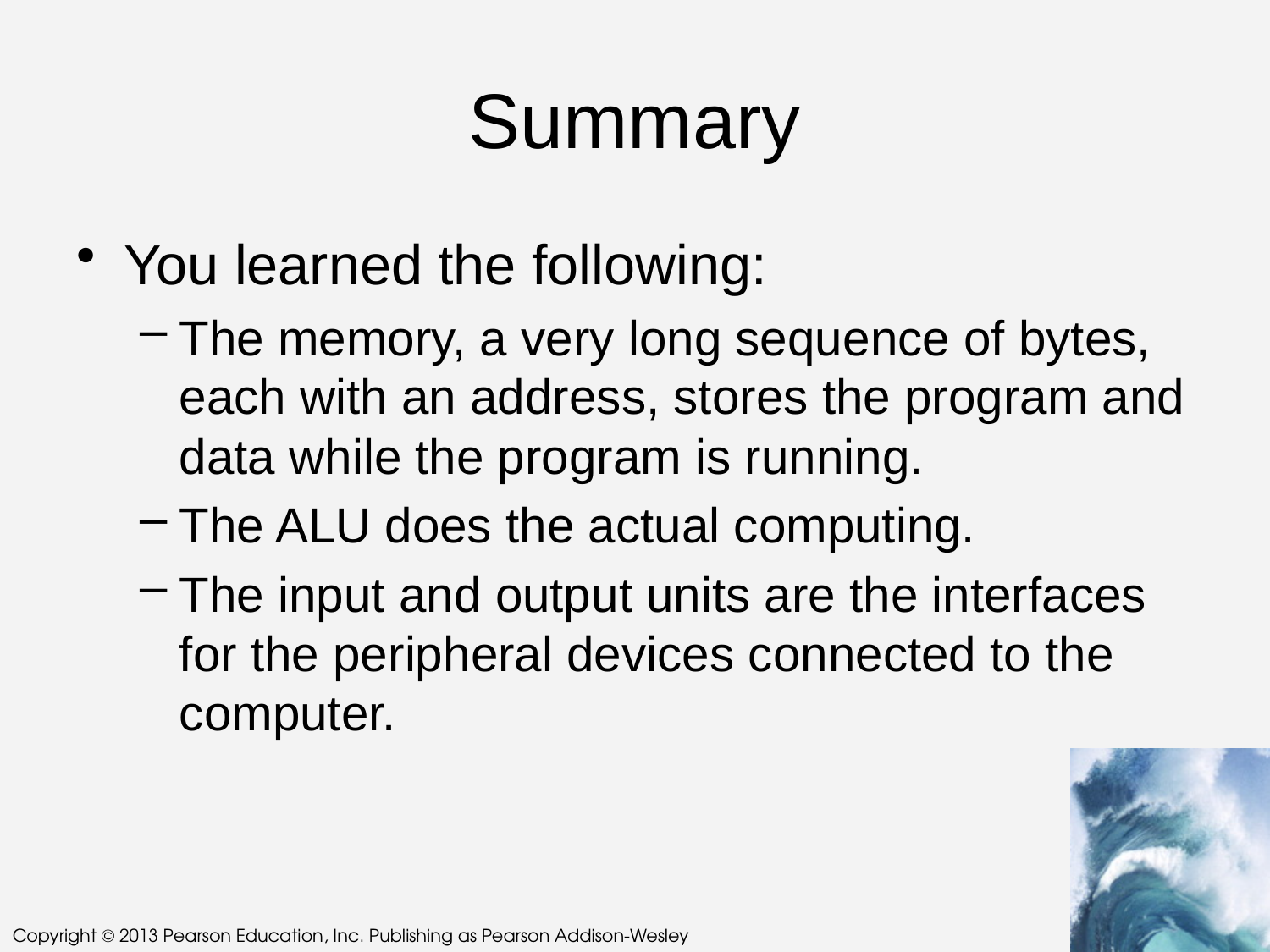

# Summary
You learned the following:
The memory, a very long sequence of bytes, each with an address, stores the program and data while the program is running.
The ALU does the actual computing.
The input and output units are the interfaces for the peripheral devices connected to the computer.